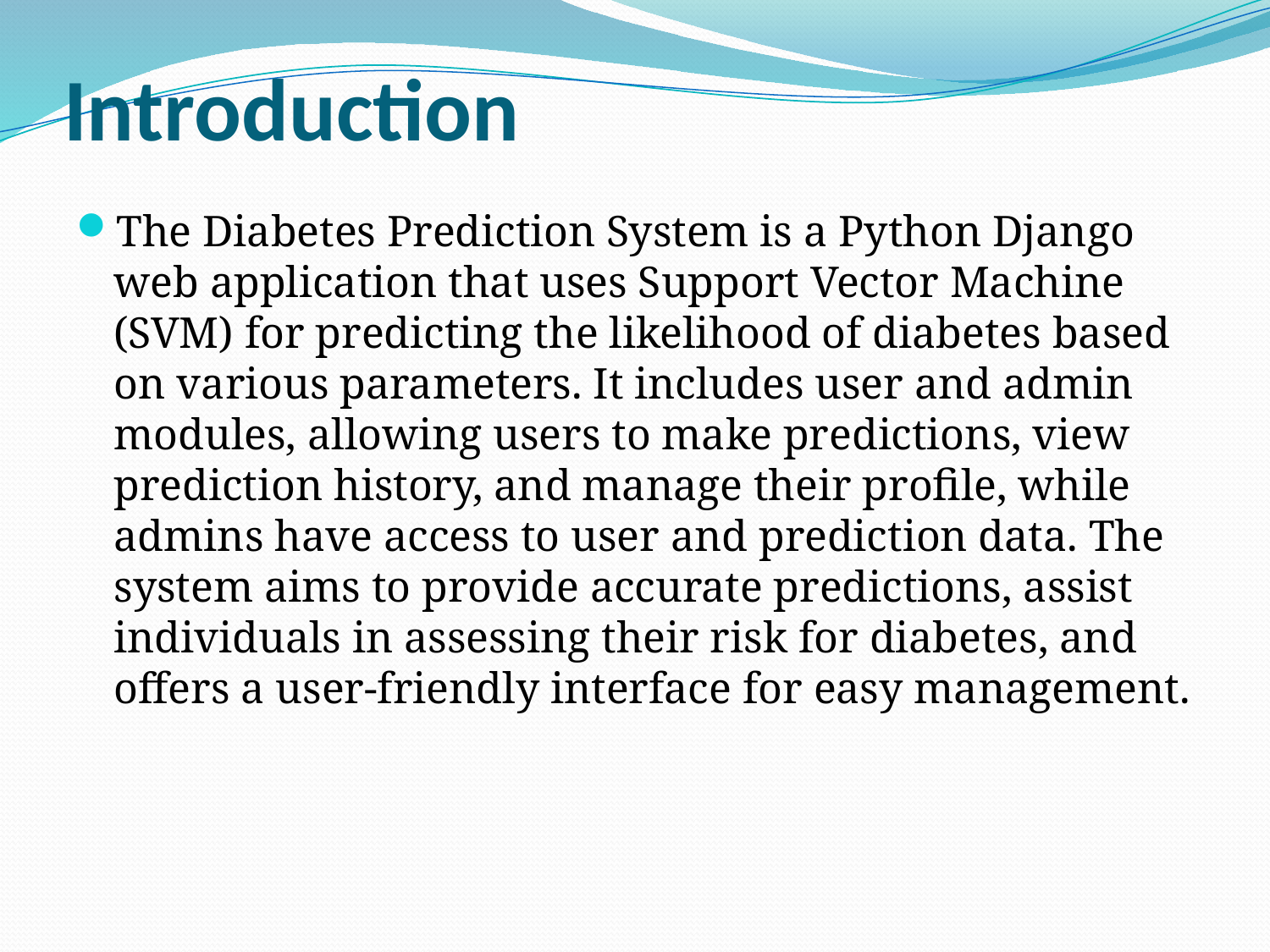

# Introduction
The Diabetes Prediction System is a Python Django web application that uses Support Vector Machine (SVM) for predicting the likelihood of diabetes based on various parameters. It includes user and admin modules, allowing users to make predictions, view prediction history, and manage their profile, while admins have access to user and prediction data. The system aims to provide accurate predictions, assist individuals in assessing their risk for diabetes, and offers a user-friendly interface for easy management.